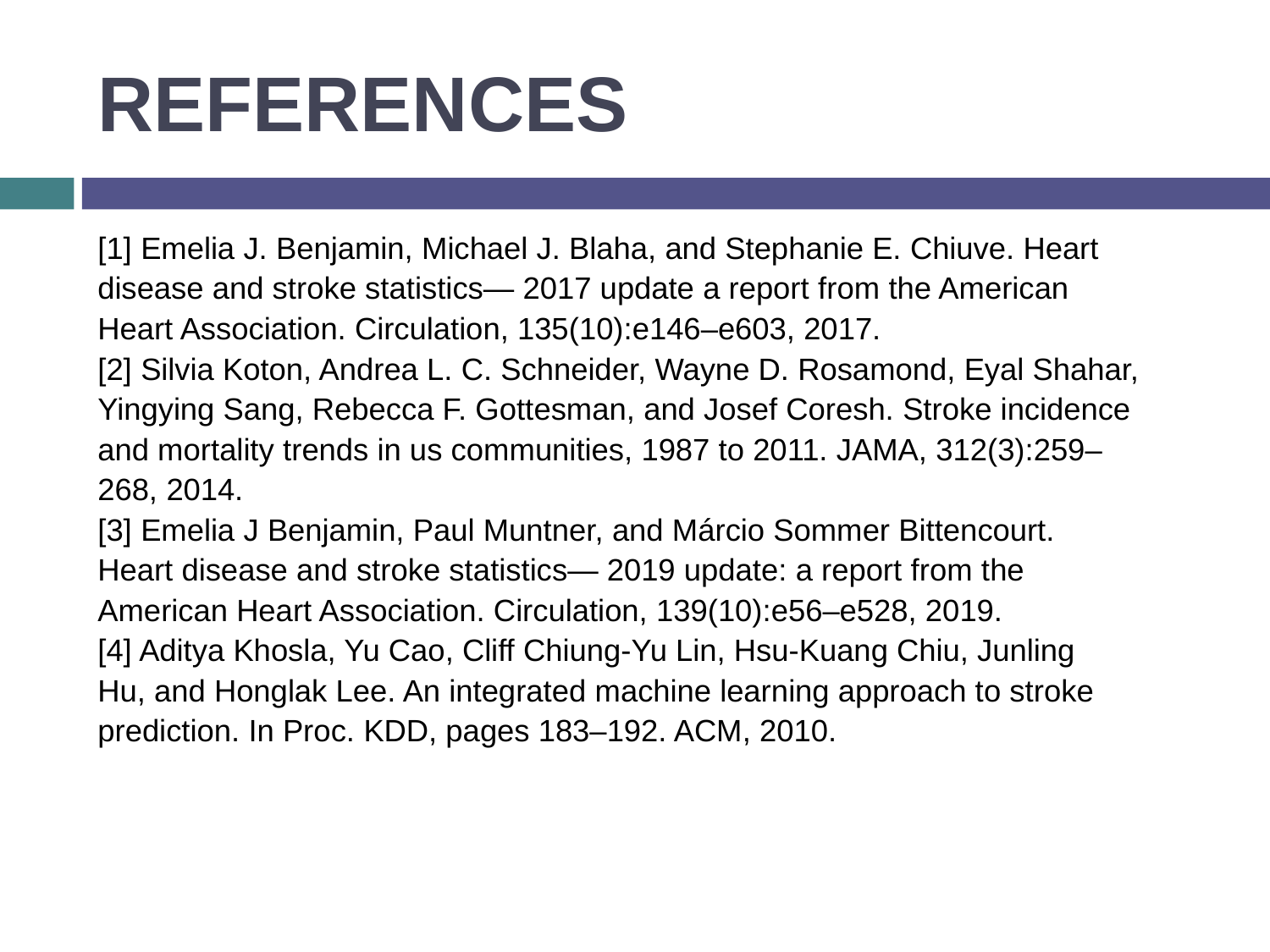

# REFERENCES
[1] Emelia J. Benjamin, Michael J. Blaha, and Stephanie E. Chiuve. Heart
disease and stroke statistics— 2017 update a report from the American
Heart Association. Circulation, 135(10):e146–e603, 2017.
[2] Silvia Koton, Andrea L. C. Schneider, Wayne D. Rosamond, Eyal Shahar,
Yingying Sang, Rebecca F. Gottesman, and Josef Coresh. Stroke incidence
and mortality trends in us communities, 1987 to 2011. JAMA, 312(3):259–
268, 2014.
[3] Emelia J Benjamin, Paul Muntner, and Márcio Sommer Bittencourt.
Heart disease and stroke statistics— 2019 update: a report from the
American Heart Association. Circulation, 139(10):e56–e528, 2019.
[4] Aditya Khosla, Yu Cao, Cliff Chiung-Yu Lin, Hsu-Kuang Chiu, Junling
Hu, and Honglak Lee. An integrated machine learning approach to stroke
prediction. In Proc. KDD, pages 183–192. ACM, 2010.